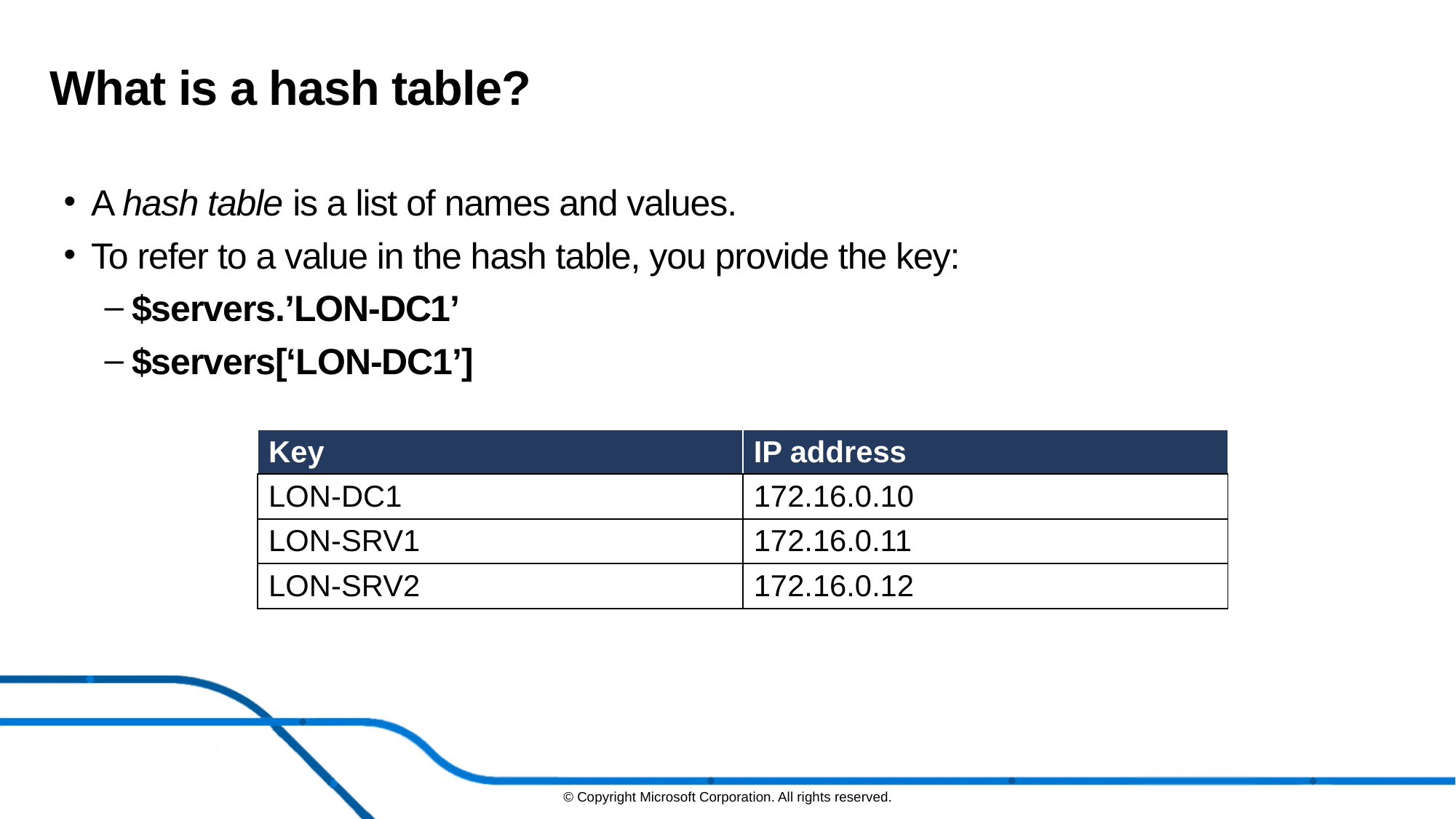

# What is a hash table?
A hash table is a list of names and values.
To refer to a value in the hash table, you provide the key:
$servers.’LON-DC1’
$servers[‘LON-DC1’]
| Key | IP address |
| --- | --- |
| LON-DC1 | 172.16.0.10 |
| LON-SRV1 | 172.16.0.11 |
| LON-SRV2 | 172.16.0.12 |